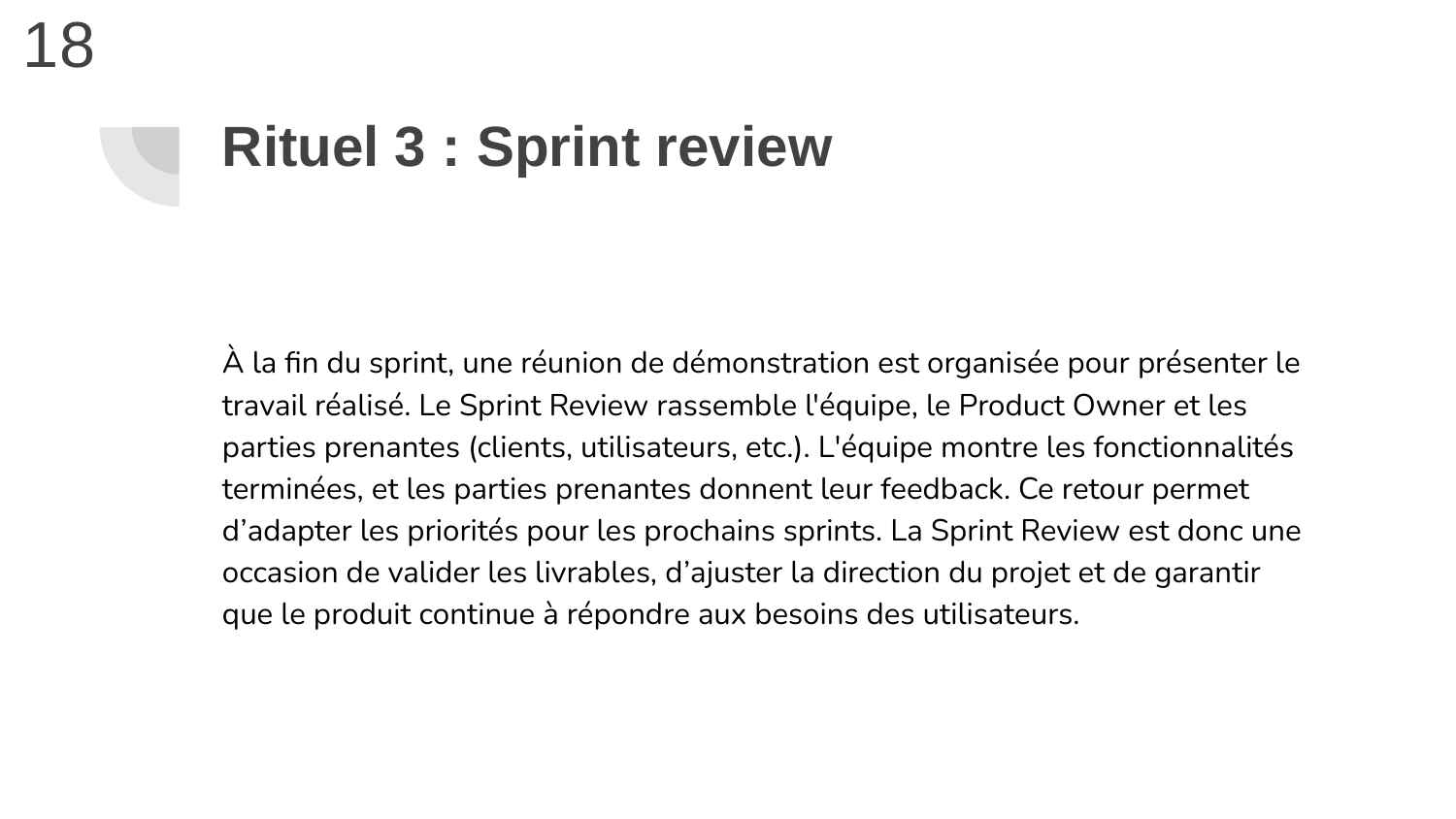

18
# Rituel 3 : Sprint review
À la fin du sprint, une réunion de démonstration est organisée pour présenter le travail réalisé. Le Sprint Review rassemble l'équipe, le Product Owner et les parties prenantes (clients, utilisateurs, etc.). L'équipe montre les fonctionnalités terminées, et les parties prenantes donnent leur feedback. Ce retour permet d’adapter les priorités pour les prochains sprints. La Sprint Review est donc une occasion de valider les livrables, d’ajuster la direction du projet et de garantir que le produit continue à répondre aux besoins des utilisateurs.